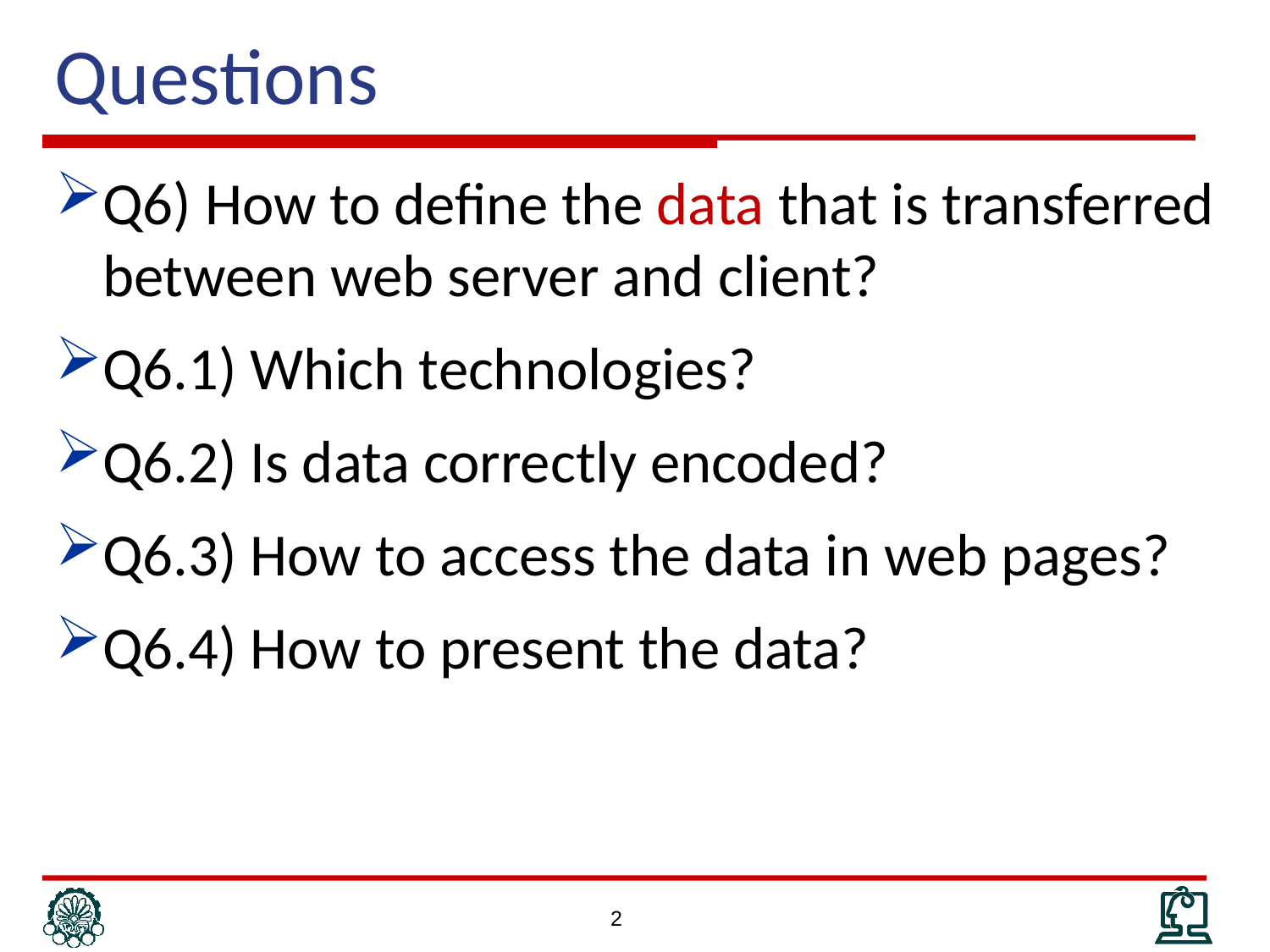

Questions
Q6) How to define the data that is transferred between web server and client?
Q6.1) Which technologies?
Q6.2) Is data correctly encoded?
Q6.3) How to access the data in web pages?
Q6.4) How to present the data?

2